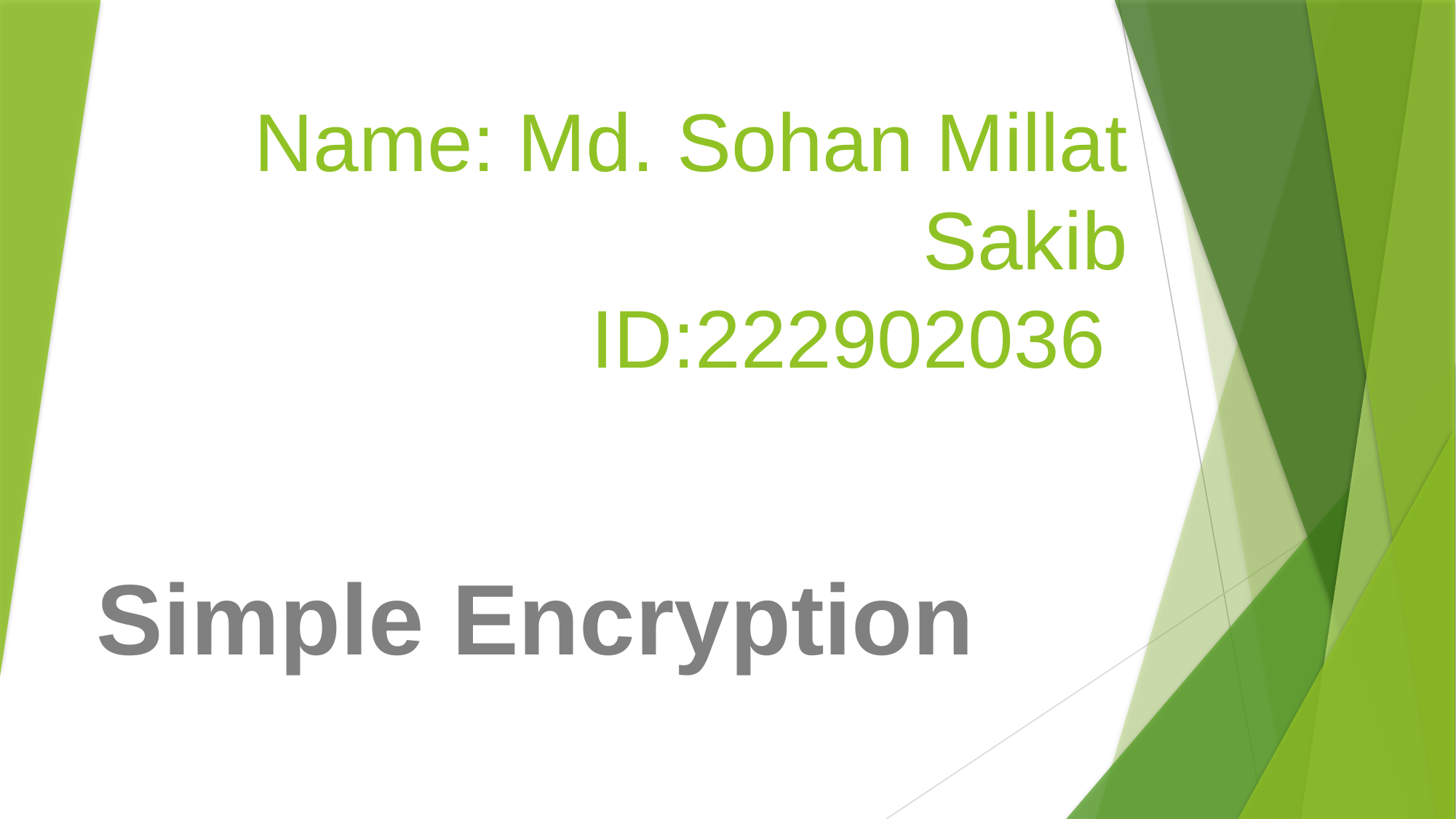

# Name: Md. Sohan Millat Sakib ID:222902036
Simple Encryption